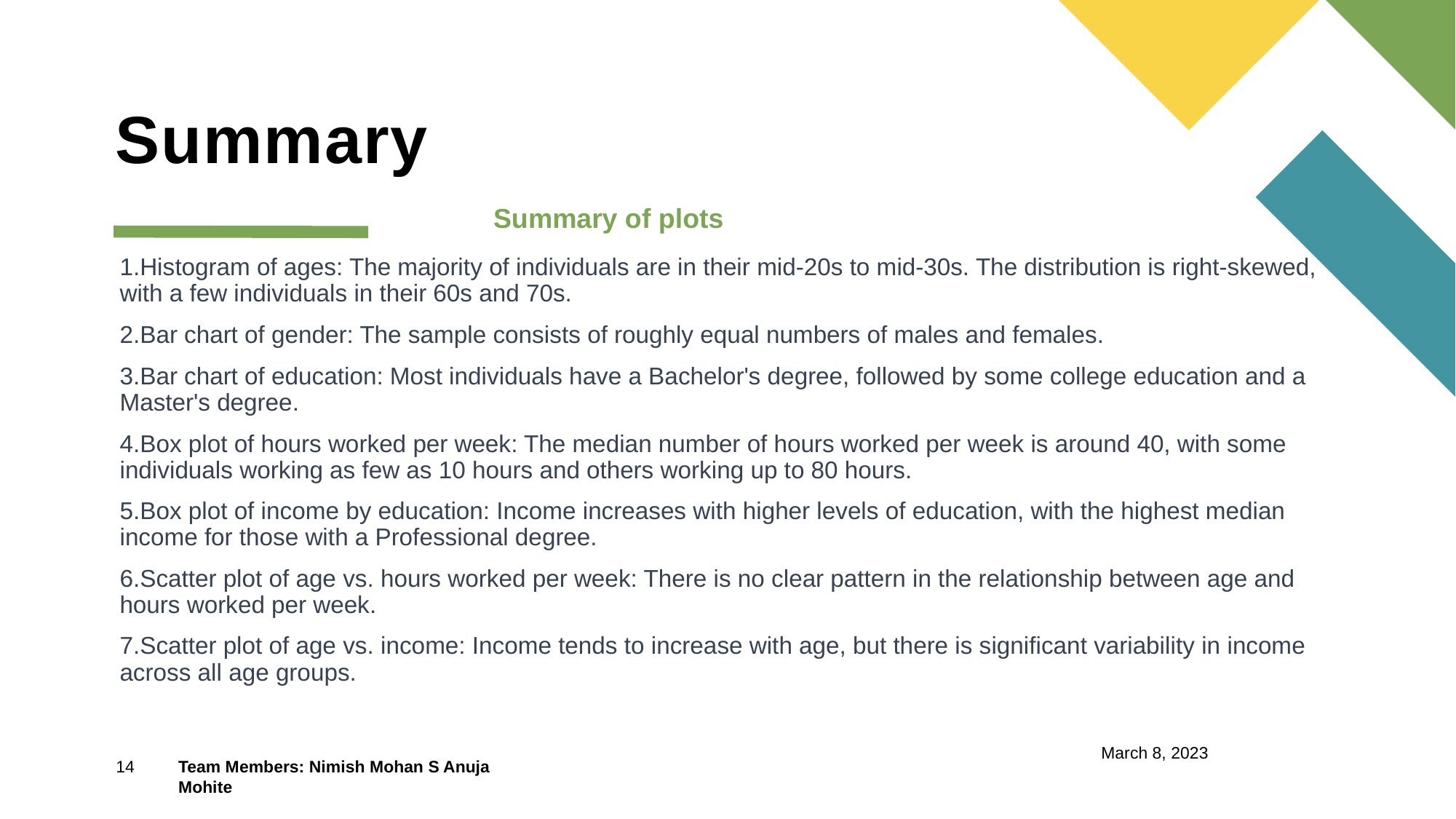

# Summary
Summary of plots
Histogram of ages: The majority of individuals are in their mid-20s to mid-30s. The distribution is right-skewed, with a few individuals in their 60s and 70s.
Bar chart of gender: The sample consists of roughly equal numbers of males and females.
Bar chart of education: Most individuals have a Bachelor's degree, followed by some college education and a Master's degree.
Box plot of hours worked per week: The median number of hours worked per week is around 40, with some individuals working as few as 10 hours and others working up to 80 hours.
Box plot of income by education: Income increases with higher levels of education, with the highest median income for those with a Professional degree.
Scatter plot of age vs. hours worked per week: There is no clear pattern in the relationship between age and hours worked per week.
Scatter plot of age vs. income: Income tends to increase with age, but there is significant variability in income across all age groups.

March 8, 2023
14
Team Members: Nimish Mohan S Anuja Mohite